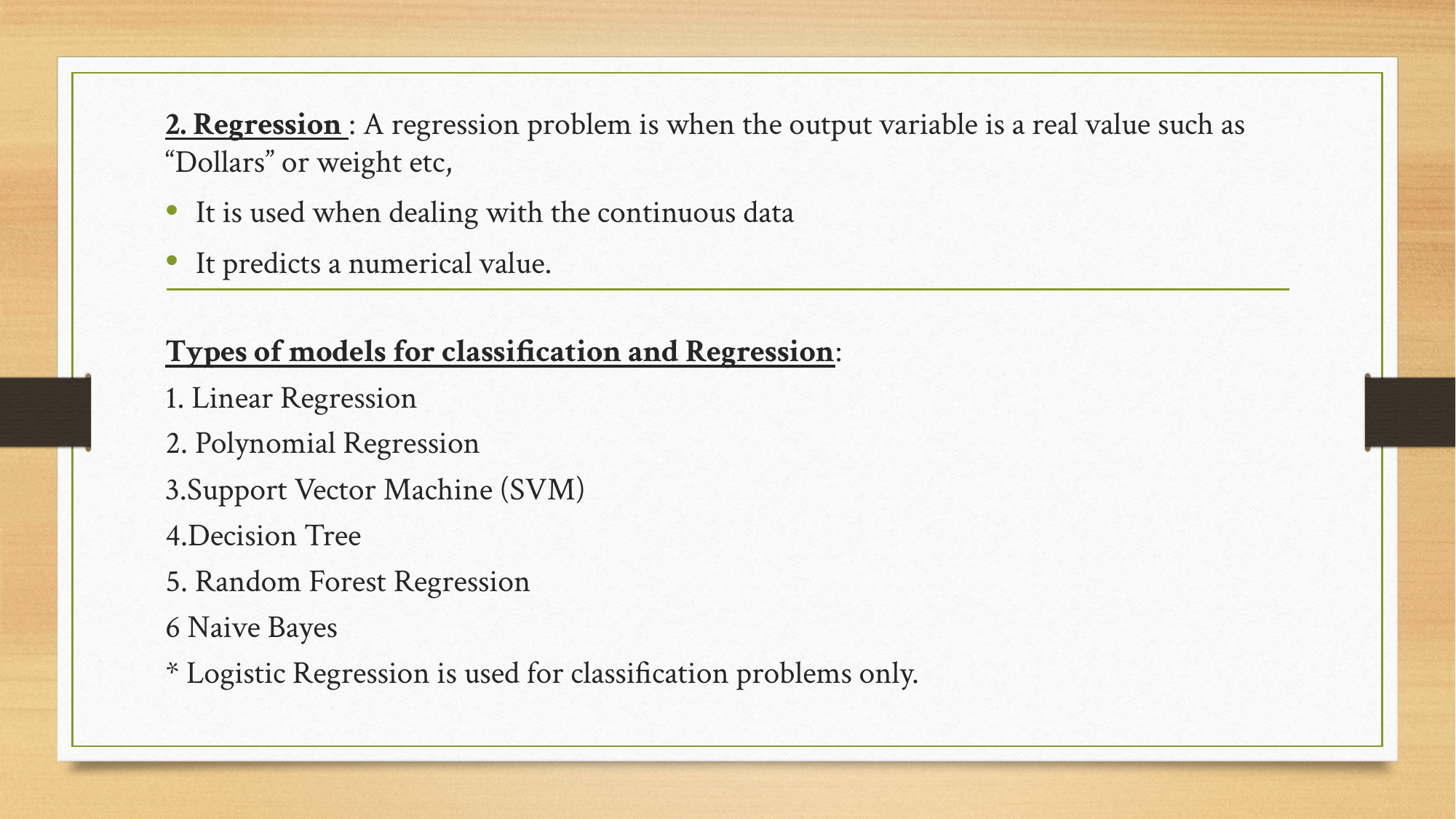

2. Regression : A regression problem is when the output variable is a real value such as “Dollars” or weight etc,
It is used when dealing with the continuous data
It predicts a numerical value.

Types of models for classification and Regression:
1. Linear Regression
2. Polynomial Regression
3.Support Vector Machine (SVM)
4.Decision Tree
5. Random Forest Regression
6 Naive Bayes
* Logistic Regression is used for classification problems only.